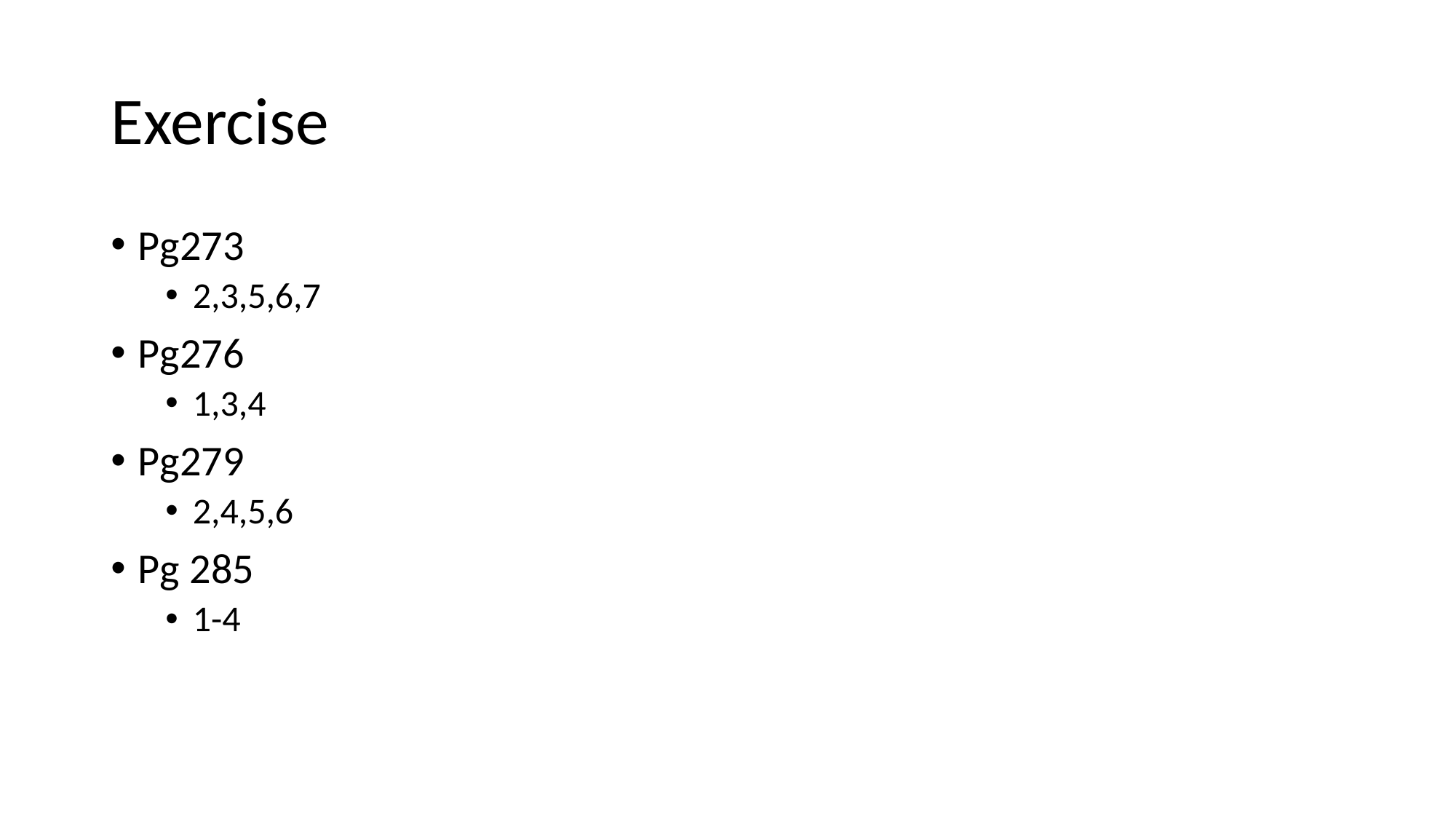

# Exercise
Pg273
2,3,5,6,7
Pg276
1,3,4
Pg279
2,4,5,6
Pg 285
1-4